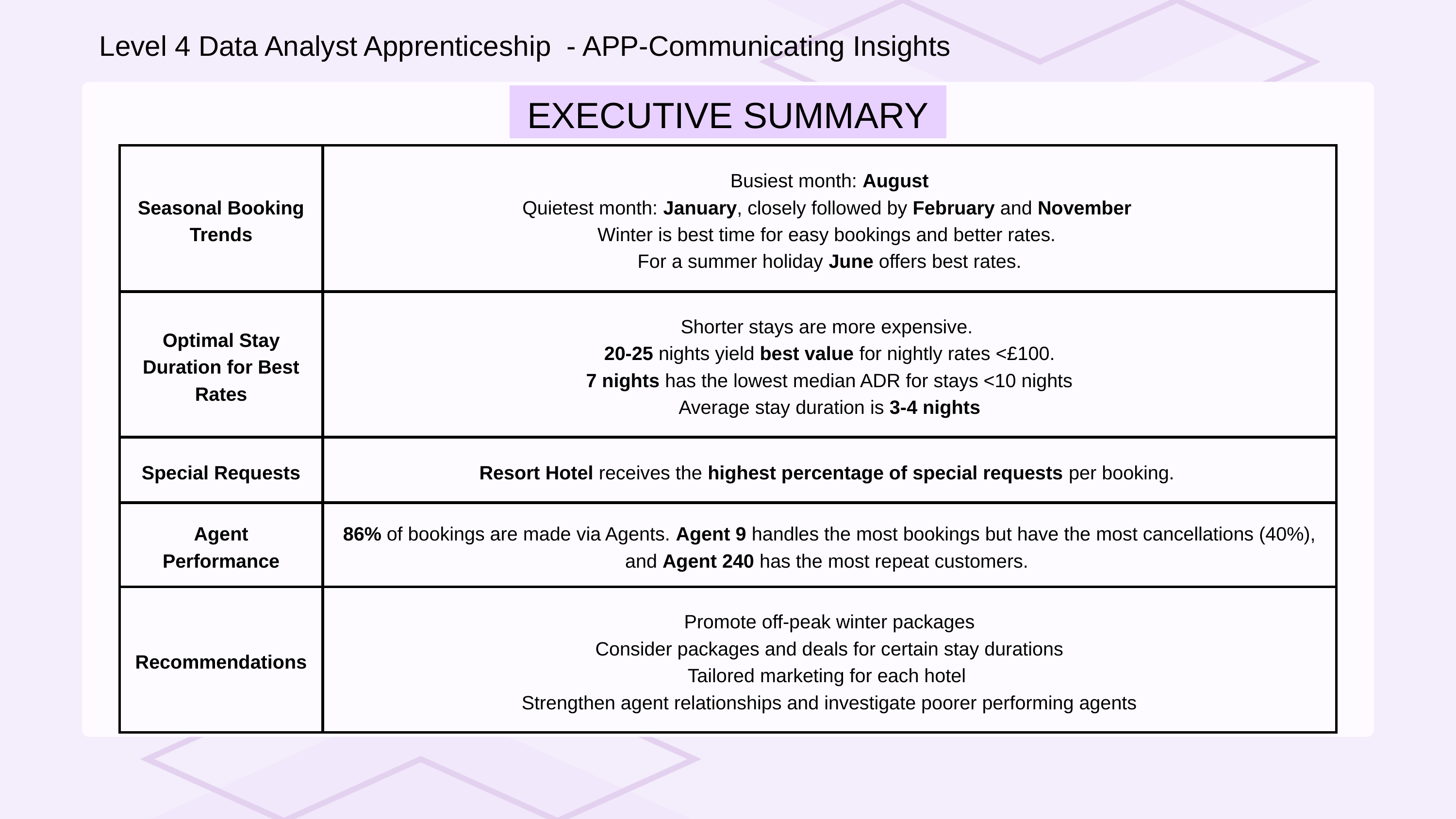

Level 4 Data Analyst Apprenticeship  - APP-Communicating Insights

EXECUTIVE SUMMARY

| Seasonal Booking Trends | Busiest month: August Quietest month: January, closely followed by February and November Winter is best time for easy bookings and better rates. For a summer holiday June offers best rates. |
| --- | --- |
| Optimal Stay Duration for Best Rates | Shorter stays are more expensive. 20-25 nights yield best value for nightly rates <£100. 7 nights has the lowest median ADR for stays <10 nights Average stay duration is 3-4 nights |
| Special Requests | Resort Hotel receives the highest percentage of special requests per booking. |
| Agent Performance | 86% of bookings are made via Agents. Agent 9 handles the most bookings but have the most cancellations (40%), and Agent 240 has the most repeat customers. |
| Recommendations | Promote off-peak winter packages Consider packages and deals for certain stay durations Tailored marketing for each hotel Strengthen agent relationships and investigate poorer performing agents |